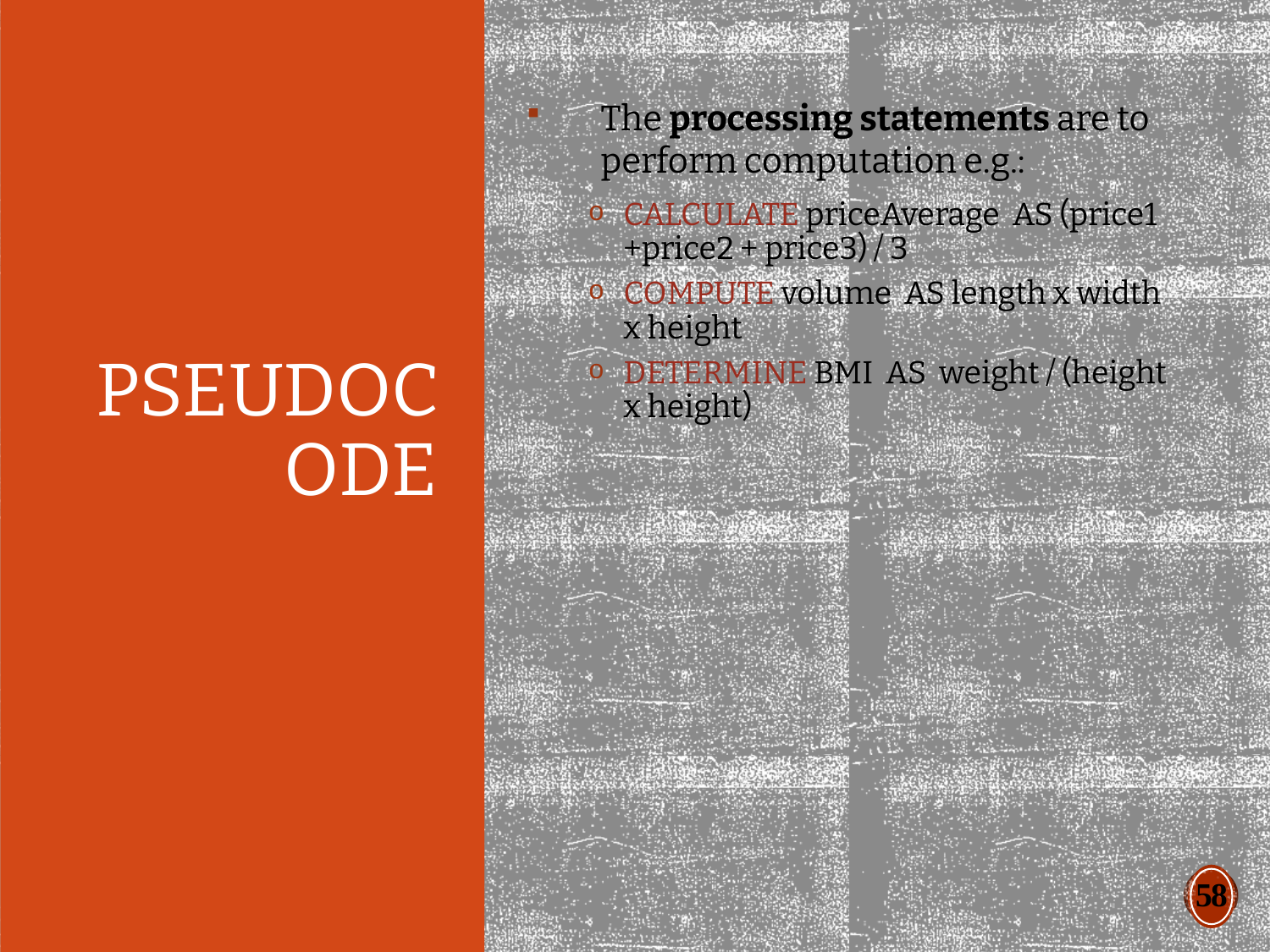

The processing statements are to perform computation e.g.:
CALCULATE priceAverage  AS (price1 +price2 + price3) / 3
COMPUTE volume  AS length x width x height
DETERMINE BMI  AS  weight / (height x height)
# Pseudocode

58